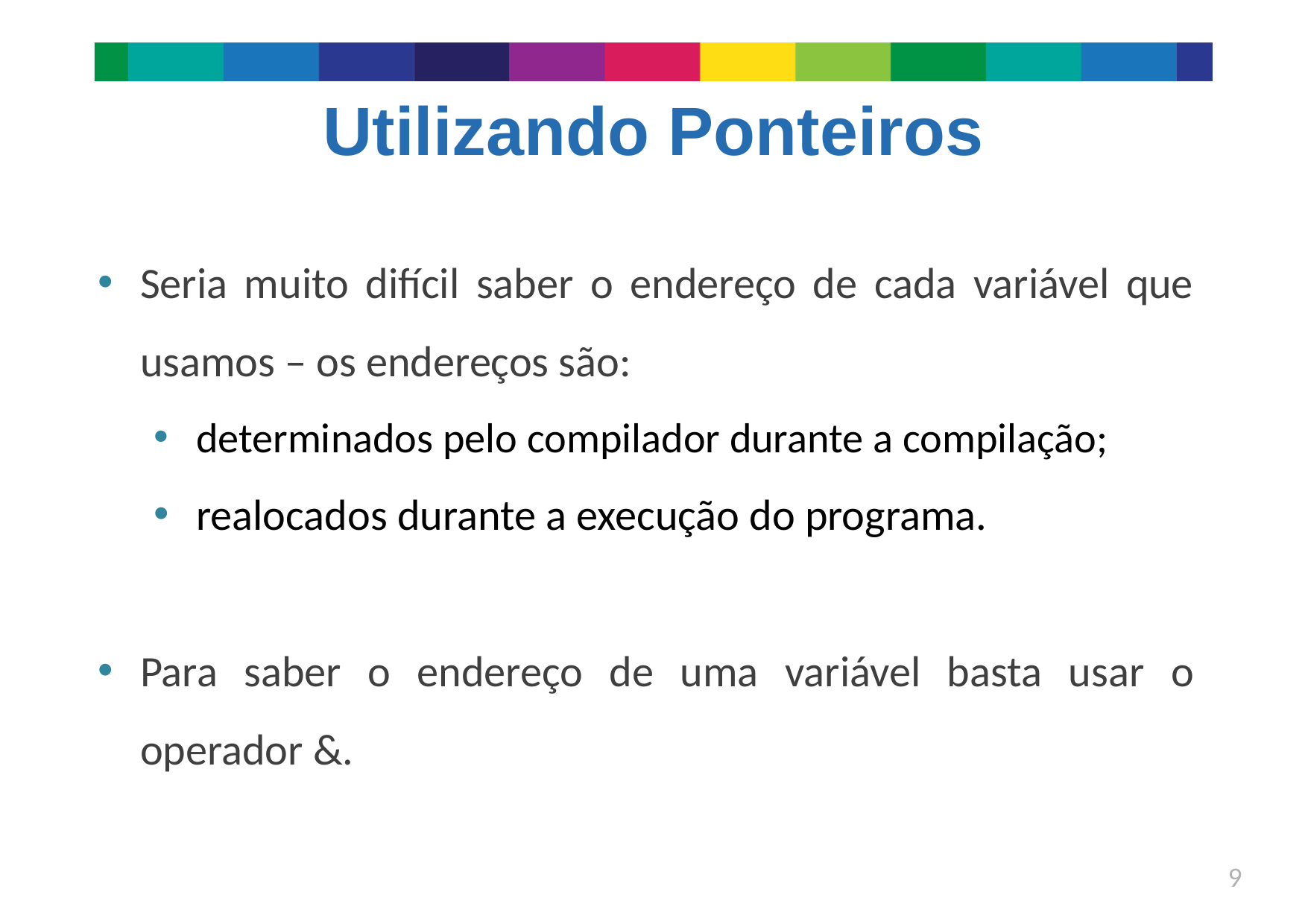

# Utilizando Ponteiros
Seria muito difícil saber o endereço de cada variável que usamos – os endereços são:
determinados pelo compilador durante a compilação;
realocados durante a execução do programa.

Para saber o endereço de uma variável basta usar o operador &.

9